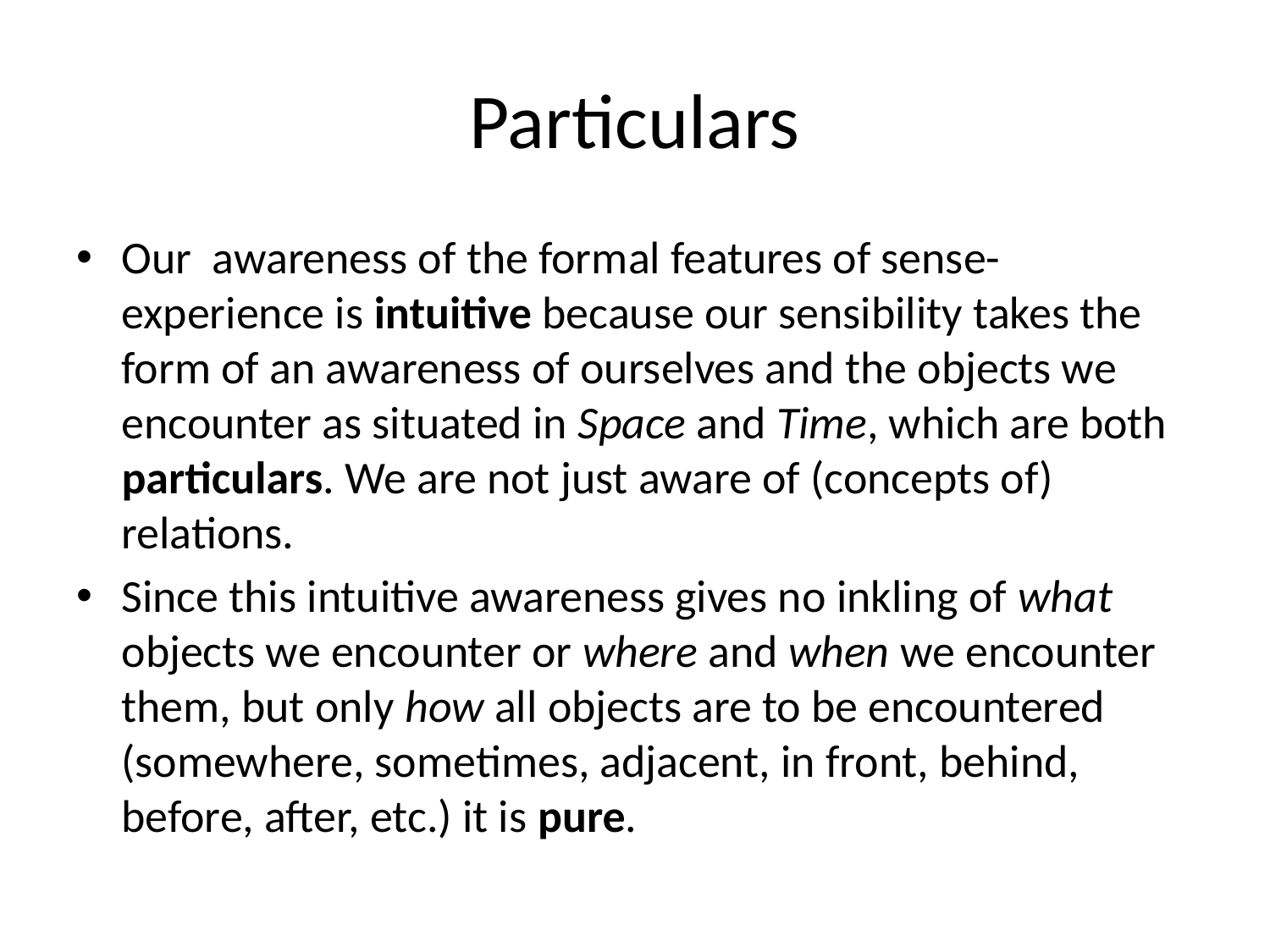

# Particulars
Our  awareness of the formal features of sense-experience is intuitive because our sensibility takes the form of an awareness of ourselves and the objects we encounter as situated in Space and Time, which are both particulars. We are not just aware of (concepts of) relations.
Since this intuitive awareness gives no inkling of what objects we encounter or where and when we encounter them, but only how all objects are to be encountered (somewhere, sometimes, adjacent, in front, behind, before, after, etc.) it is pure.